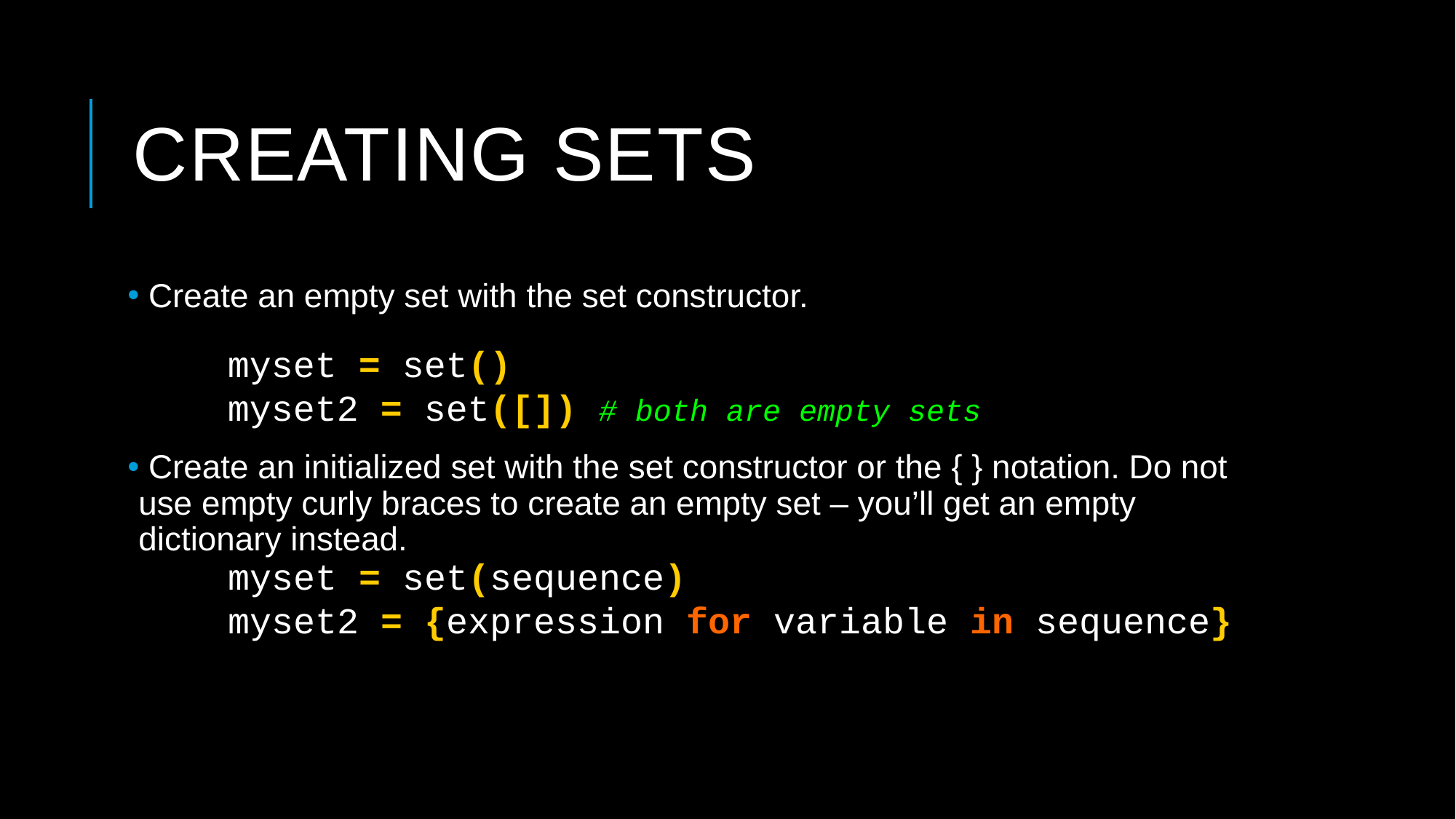

# Creating sets
 Create an empty set with the set constructor.

 Create an initialized set with the set constructor or the { } notation. Do not use empty curly braces to create an empty set – you’ll get an empty dictionary instead.
myset = set()
myset2 = set([]) # both are empty sets
myset = set(sequence)
myset2 = {expression for variable in sequence}